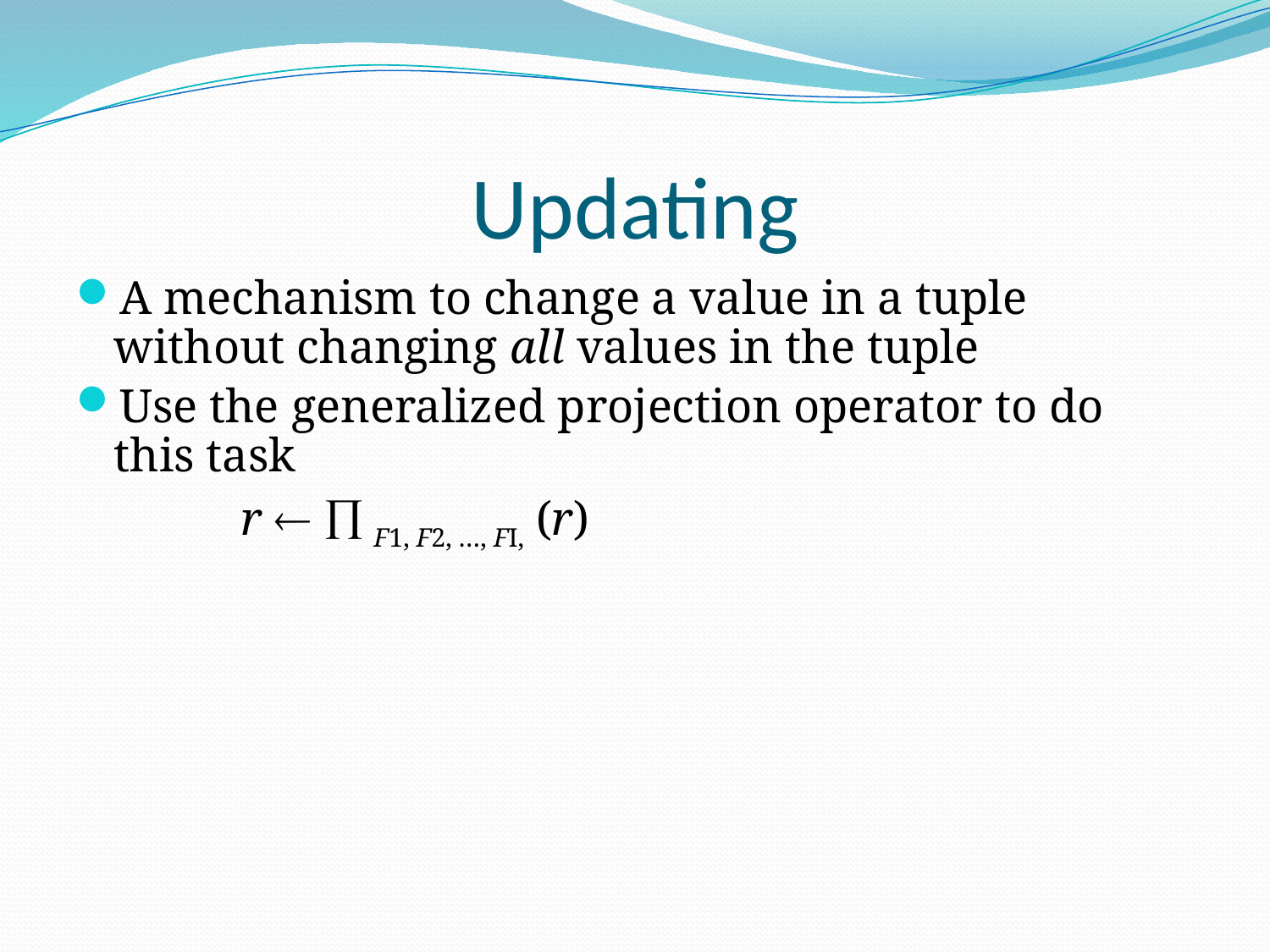

# Updating
A mechanism to change a value in a tuple without changing all values in the tuple
Use the generalized projection operator to do this task
		r ← ∏ F1, F2, …, FI, (r)